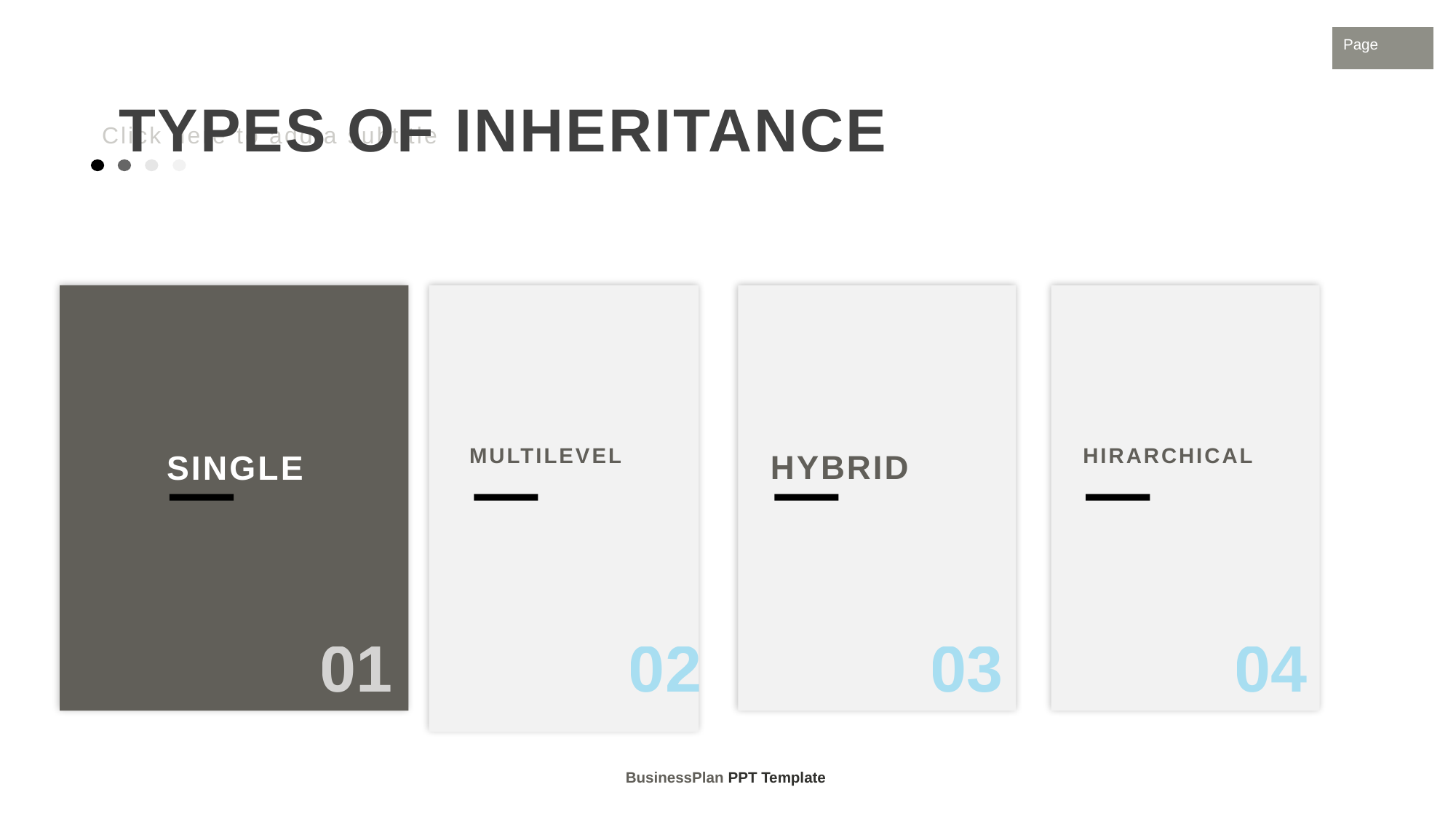

2
TYPES OF INHERITANCE
Click here to add a subtitle

SINGLE
MULTILEVEL

HYBRID

HIRARCHICAL

03
04
02
01